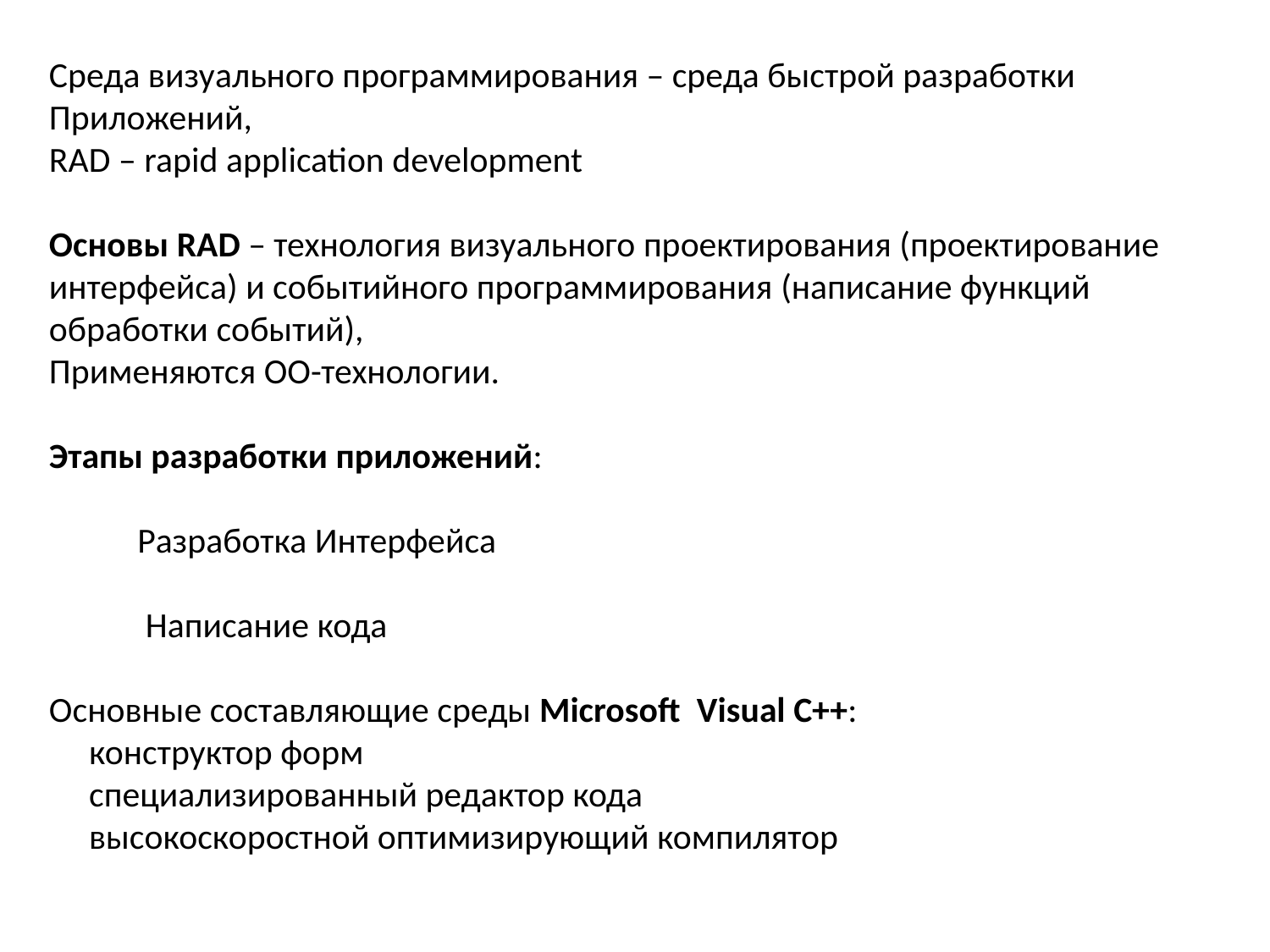

Среда визуального программирования – среда быстрой разработки Приложений,
RAD – rapid application development

Основы RAD – технология визуального проектирования (проектирование интерфейса) и событийного программирования (написание функций обработки событий),
Применяются ОО-технологии.

Этапы разработки приложений:

           Разработка Интерфейса

            Написание кода

Основные составляющие среды Microsoft  Visual С++:
     конструктор форм
     специализированный редактор кода
     высокоскоростной оптимизирующий компилятор